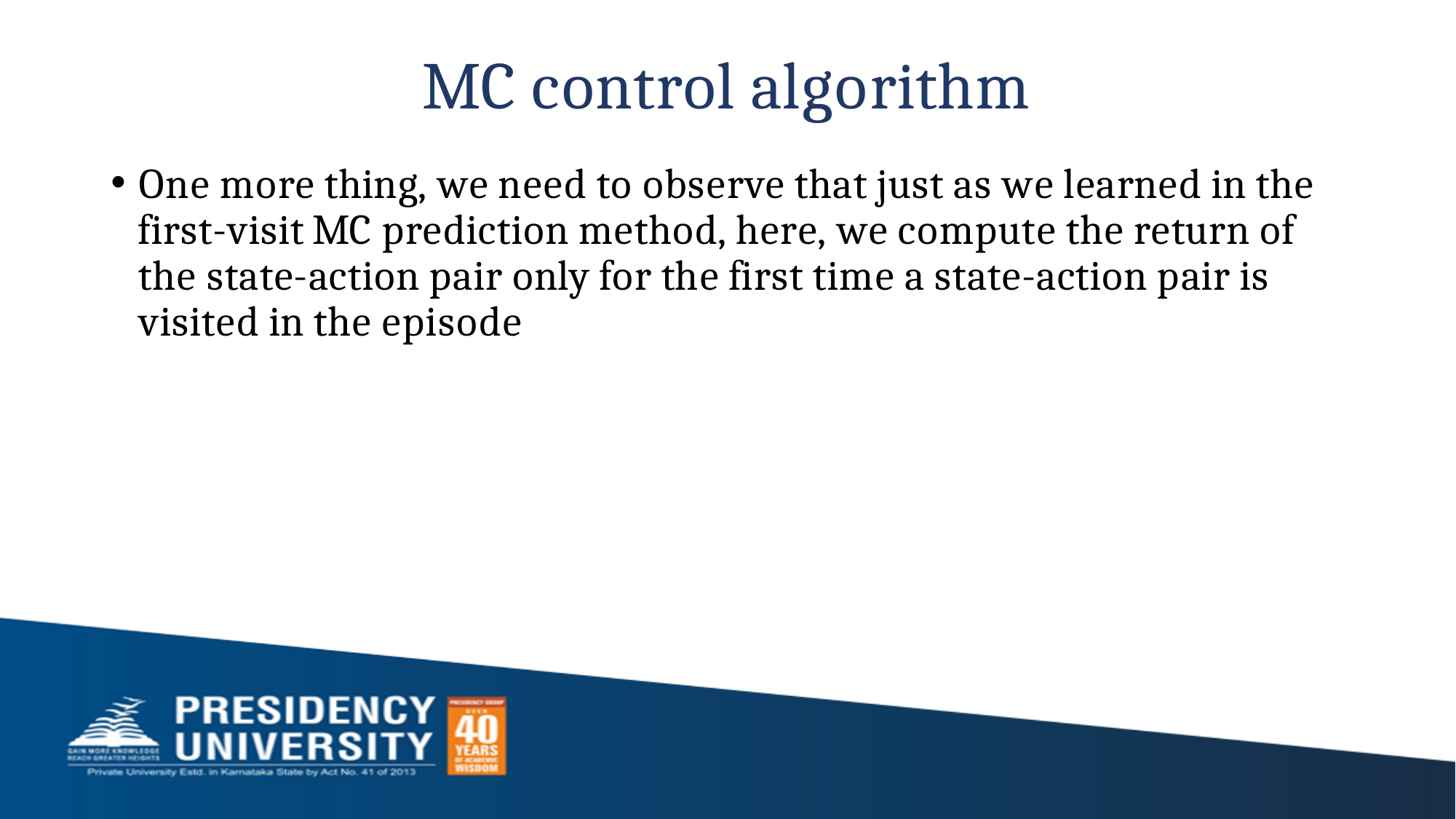

# MC control algorithm
One more thing, we need to observe that just as we learned in the first-visit MC prediction method, here, we compute the return of the state-action pair only for the first time a state-action pair is visited in the episode